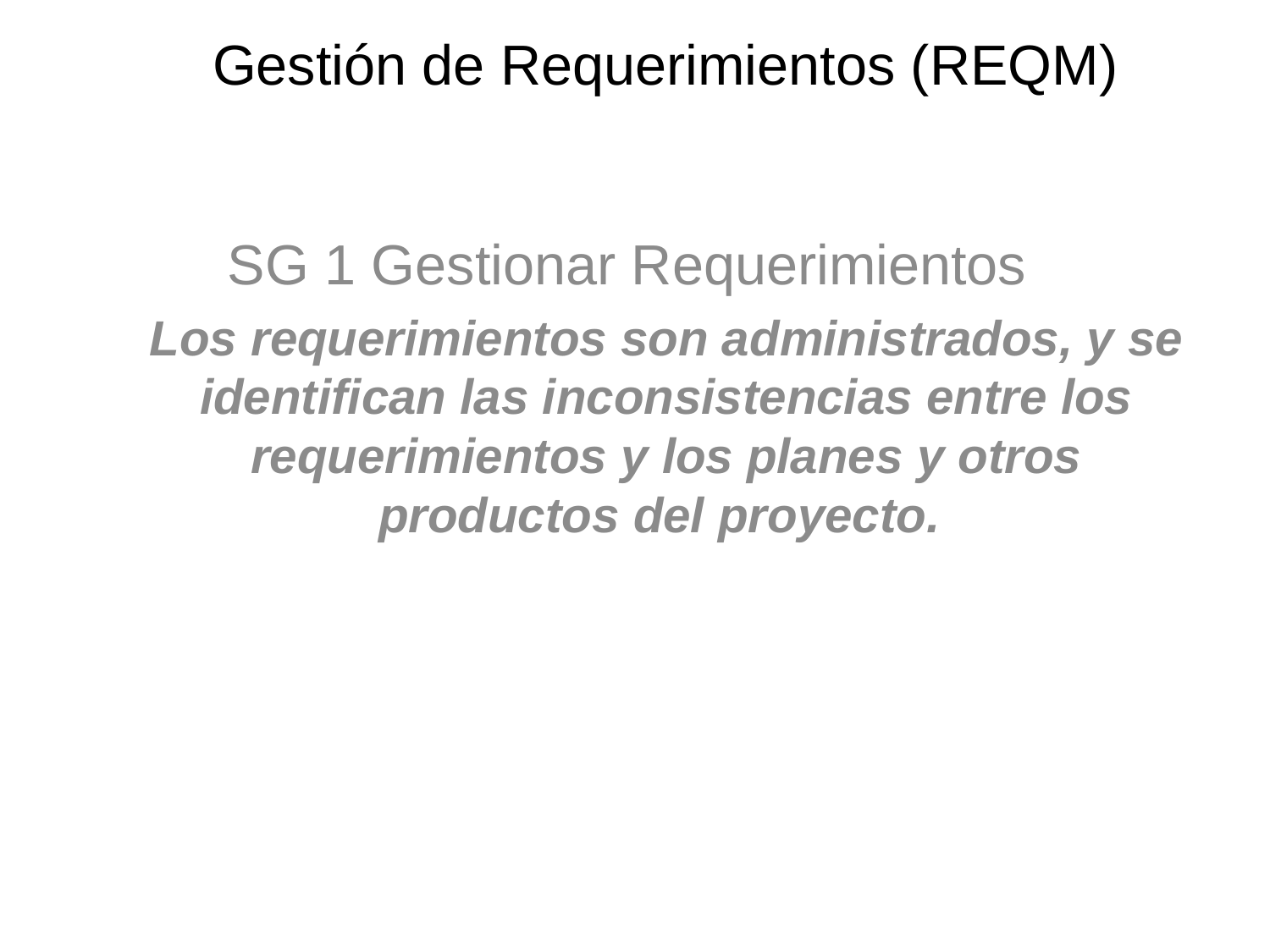

Gestión de Requerimientos (REQM)
SG 1 Gestionar Requerimientos
Los requerimientos son administrados, y se identifican las inconsistencias entre los requerimientos y los planes y otros productos del proyecto.